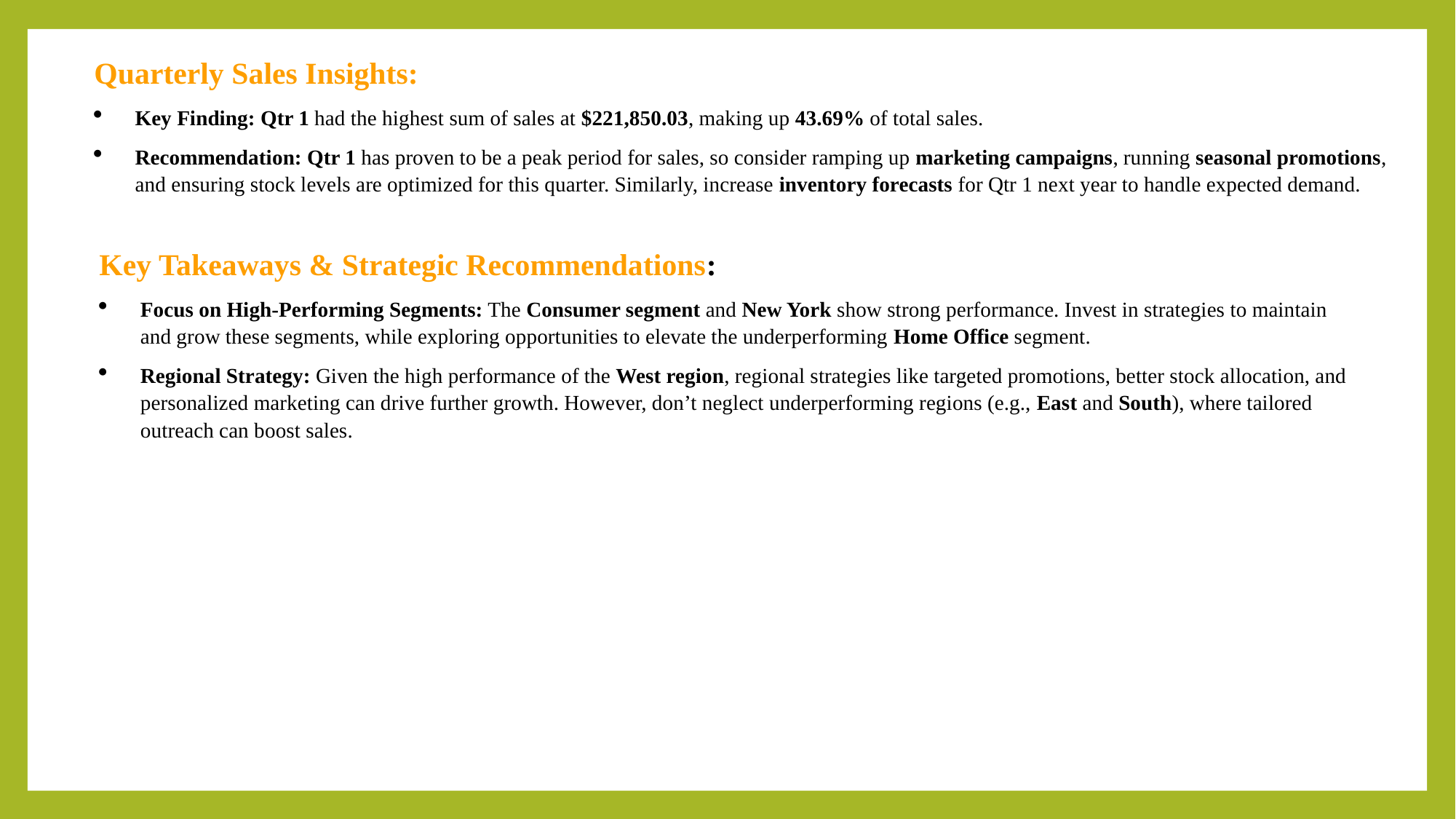

Quarterly Sales Insights:
Key Finding: Qtr 1 had the highest sum of sales at $221,850.03, making up 43.69% of total sales.
Recommendation: Qtr 1 has proven to be a peak period for sales, so consider ramping up marketing campaigns, running seasonal promotions, and ensuring stock levels are optimized for this quarter. Similarly, increase inventory forecasts for Qtr 1 next year to handle expected demand.
Key Takeaways & Strategic Recommendations:
Focus on High-Performing Segments: The Consumer segment and New York show strong performance. Invest in strategies to maintain and grow these segments, while exploring opportunities to elevate the underperforming Home Office segment.
Regional Strategy: Given the high performance of the West region, regional strategies like targeted promotions, better stock allocation, and personalized marketing can drive further growth. However, don’t neglect underperforming regions (e.g., East and South), where tailored outreach can boost sales.